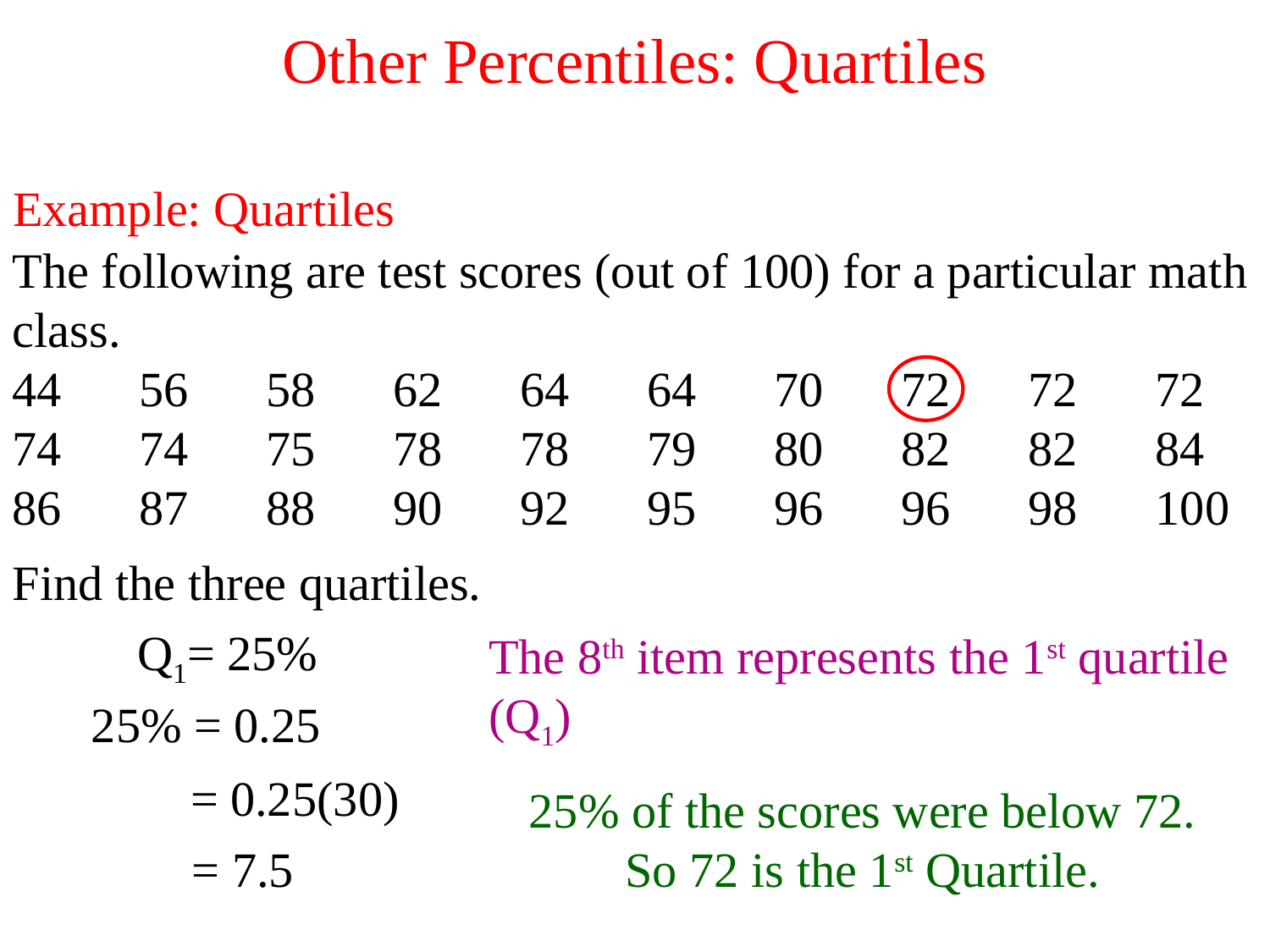

Other Percentiles: Quartiles
# Example: Quartiles
The following are test scores (out of 100) for a particular math class.
44	56	58	62	64	64	70	72	72	72 74	74	75	78	78	79	80	82	82	84 86	87	88	90	92	95	96	96	98	100

Find the three quartiles.
Q1= 25%
The 8th item represents the 1st quartile (Q1)
25% = 0.25
= 0.25(30)
25% of the scores were below 72.
So 72 is the 1st Quartile.
= 7.5